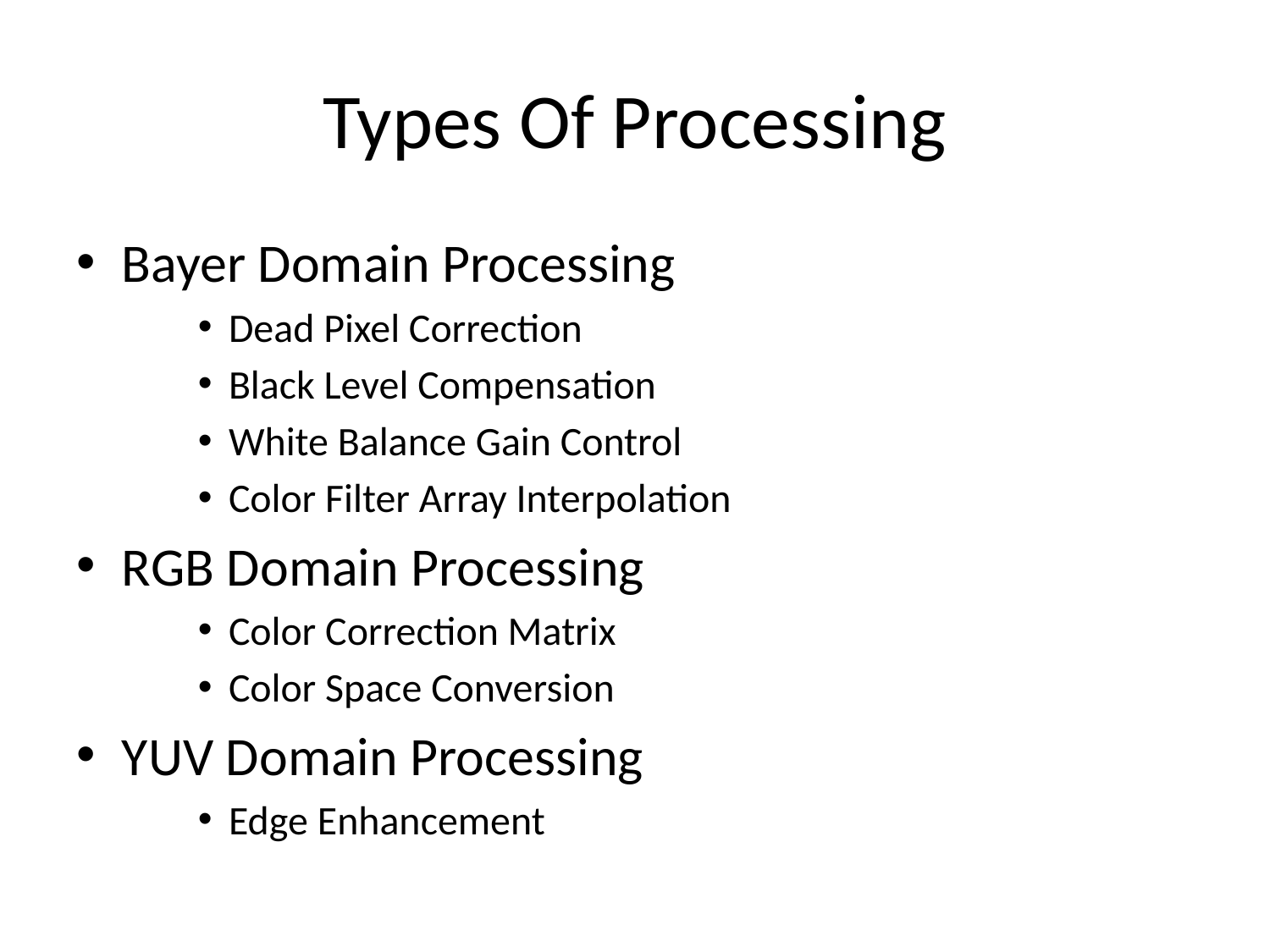

# Types Of Processing
Bayer Domain Processing
Dead Pixel Correction
Black Level Compensation
White Balance Gain Control
Color Filter Array Interpolation
RGB Domain Processing
Color Correction Matrix
Color Space Conversion
YUV Domain Processing
Edge Enhancement